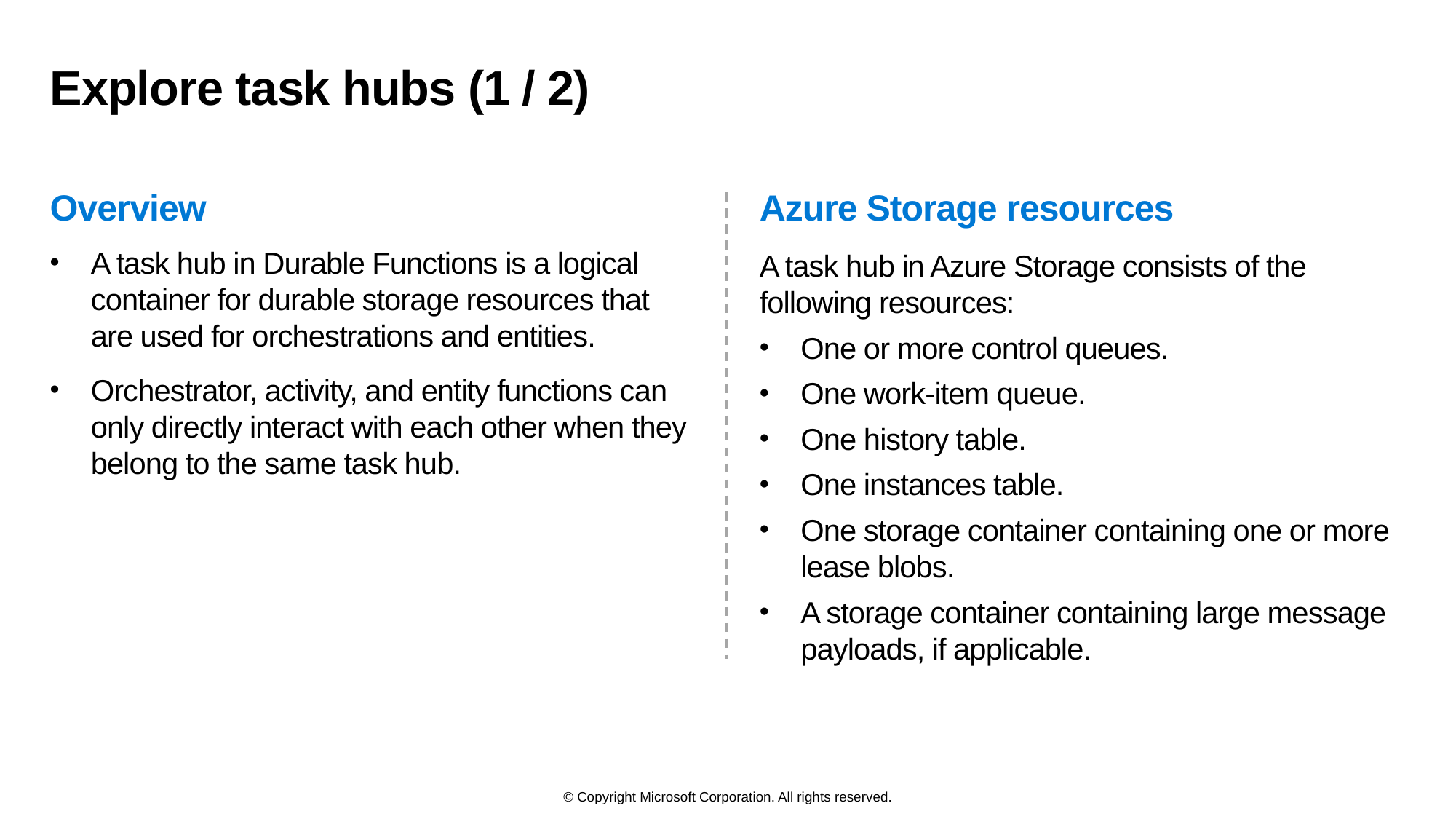

# Explore task hubs (1 / 2)
Overview
A task hub in Durable Functions is a logical container for durable storage resources that are used for orchestrations and entities.
Orchestrator, activity, and entity functions can only directly interact with each other when they belong to the same task hub.
Azure Storage resources
A task hub in Azure Storage consists of the following resources:
One or more control queues.
One work-item queue.
One history table.
One instances table.
One storage container containing one or more lease blobs.
A storage container containing large message payloads, if applicable.